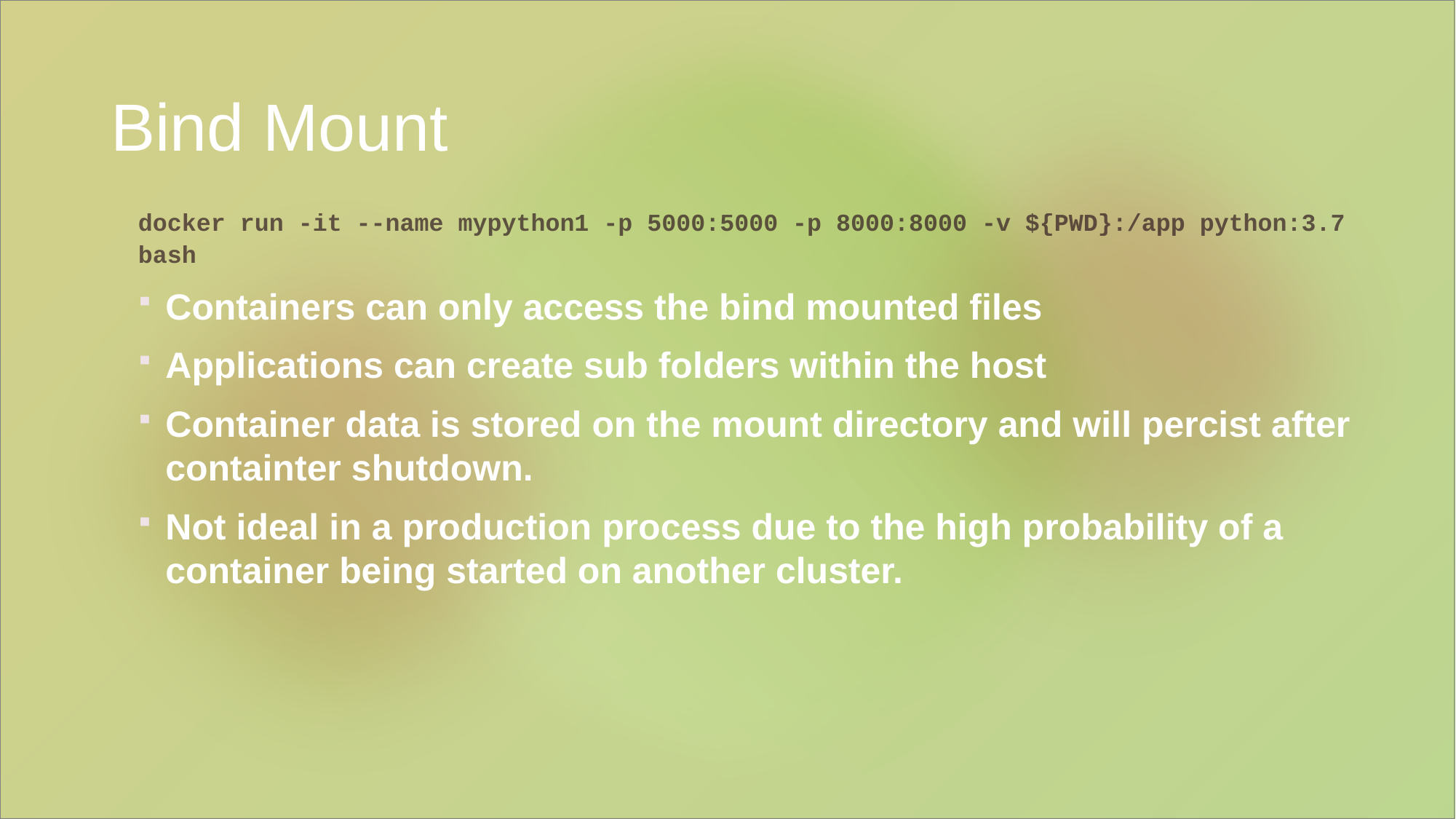

# Bind Mount

docker run -it --name mypython1 -p 5000:5000 -p 8000:8000 -v ${PWD}:/app python:3.7 bash
Containers can only access the bind mounted files
Applications can create sub folders within the host
Container data is stored on the mount directory and will percist after containter shutdown.
Not ideal in a production process due to the high probability of a container being started on another cluster.